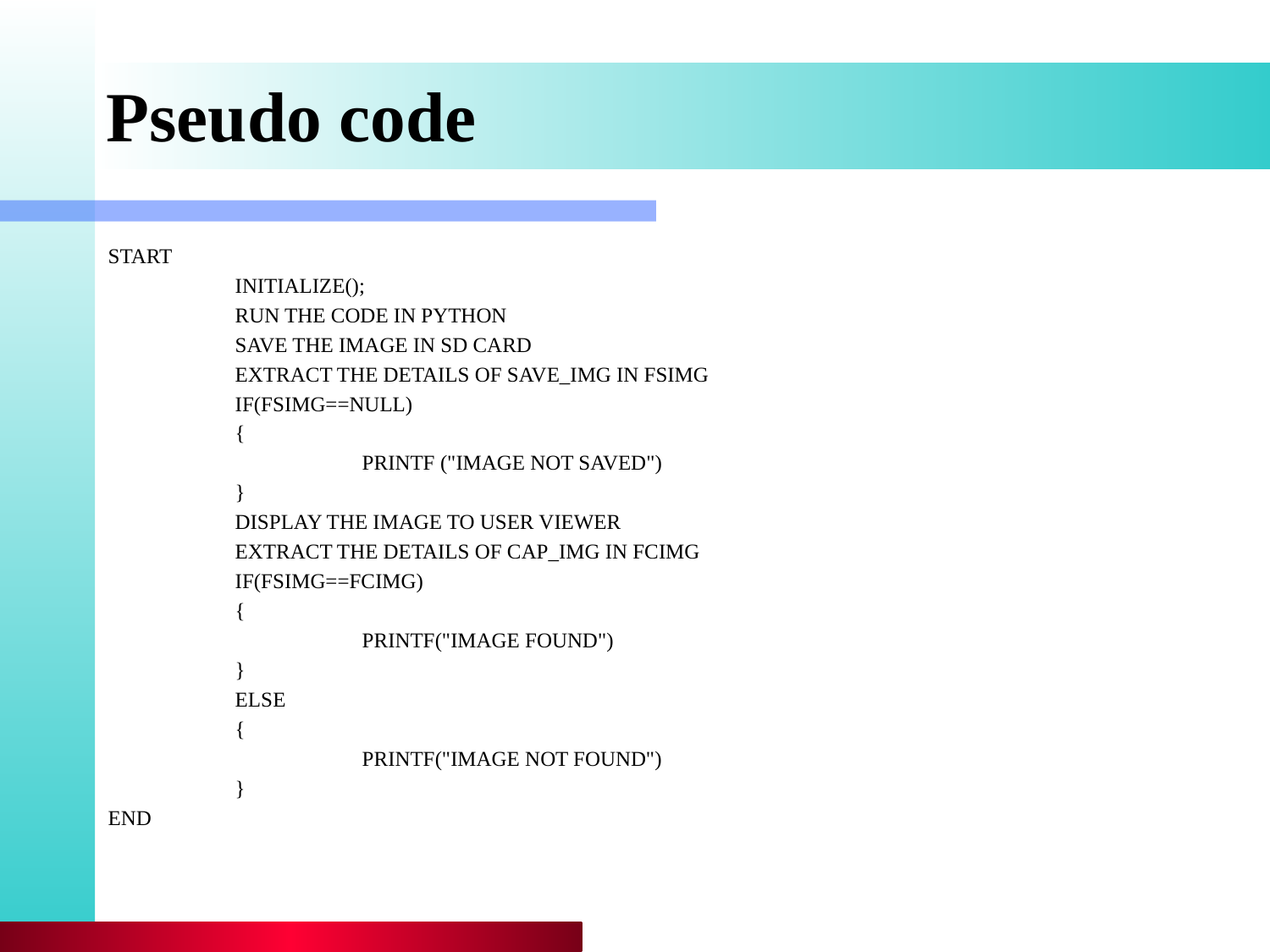

# Pseudo code
START
	INITIALIZE();
	RUN THE CODE IN PYTHON
	SAVE THE IMAGE IN SD CARD
	EXTRACT THE DETAILS OF SAVE_IMG IN FSIMG
	IF(FSIMG==NULL)
	{
		PRINTF ("IMAGE NOT SAVED")
	}
	DISPLAY THE IMAGE TO USER VIEWER
	EXTRACT THE DETAILS OF CAP_IMG IN FCIMG
	IF(FSIMG==FCIMG)
	{
		PRINTF("IMAGE FOUND")
	}
	ELSE
	{
		PRINTF("IMAGE NOT FOUND")
	}
END